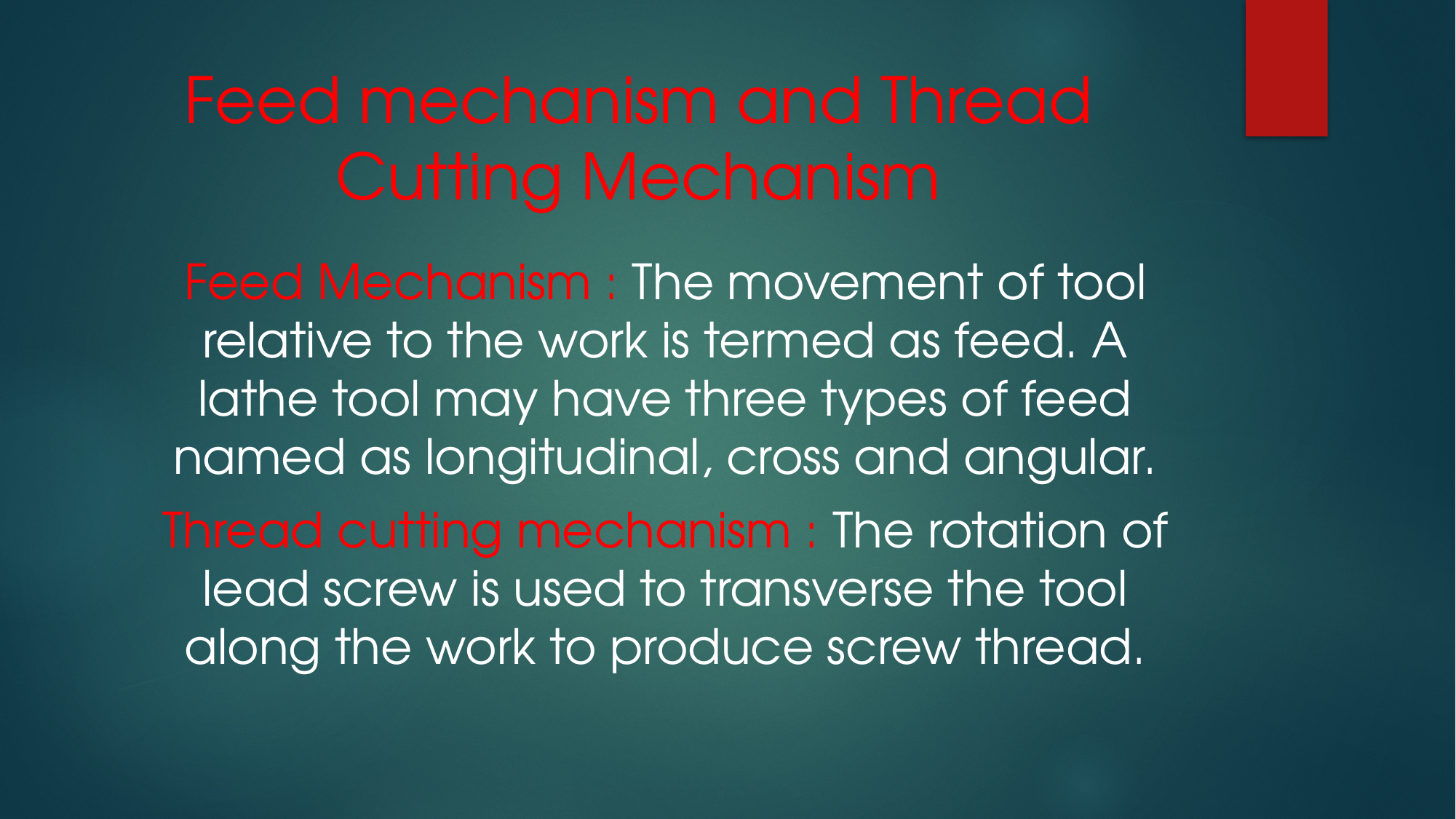

# Feed mechanism and Thread Cutting Mechanism
Feed Mechanism : The movement of tool relative to the work is termed as feed. A lathe tool may have three types of feed named as longitudinal, cross and angular.
Thread cutting mechanism : The rotation of lead screw is used to transverse the tool along the work to produce screw thread.